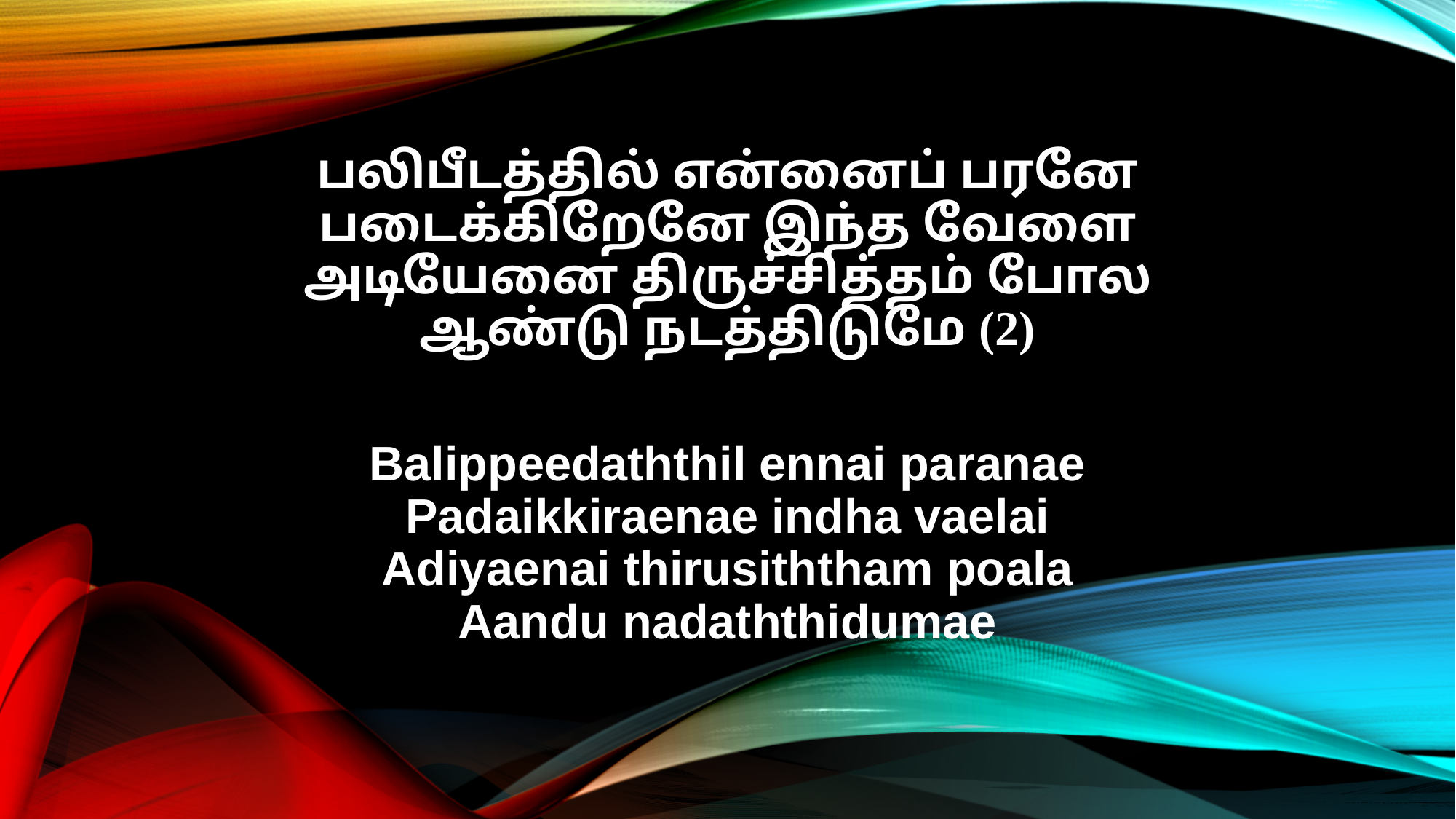

பலிபீடத்தில் என்னைப் பரனே
படைக்கிறேனே இந்த வேளை
அடியேனை திருச்சித்தம் போல
ஆண்டு நடத்திடுமே (2)

Balippeedaththil ennai paranae
Padaikkiraenae indha vaelai
Adiyaenai thirusiththam poala
Aandu nadaththidumae